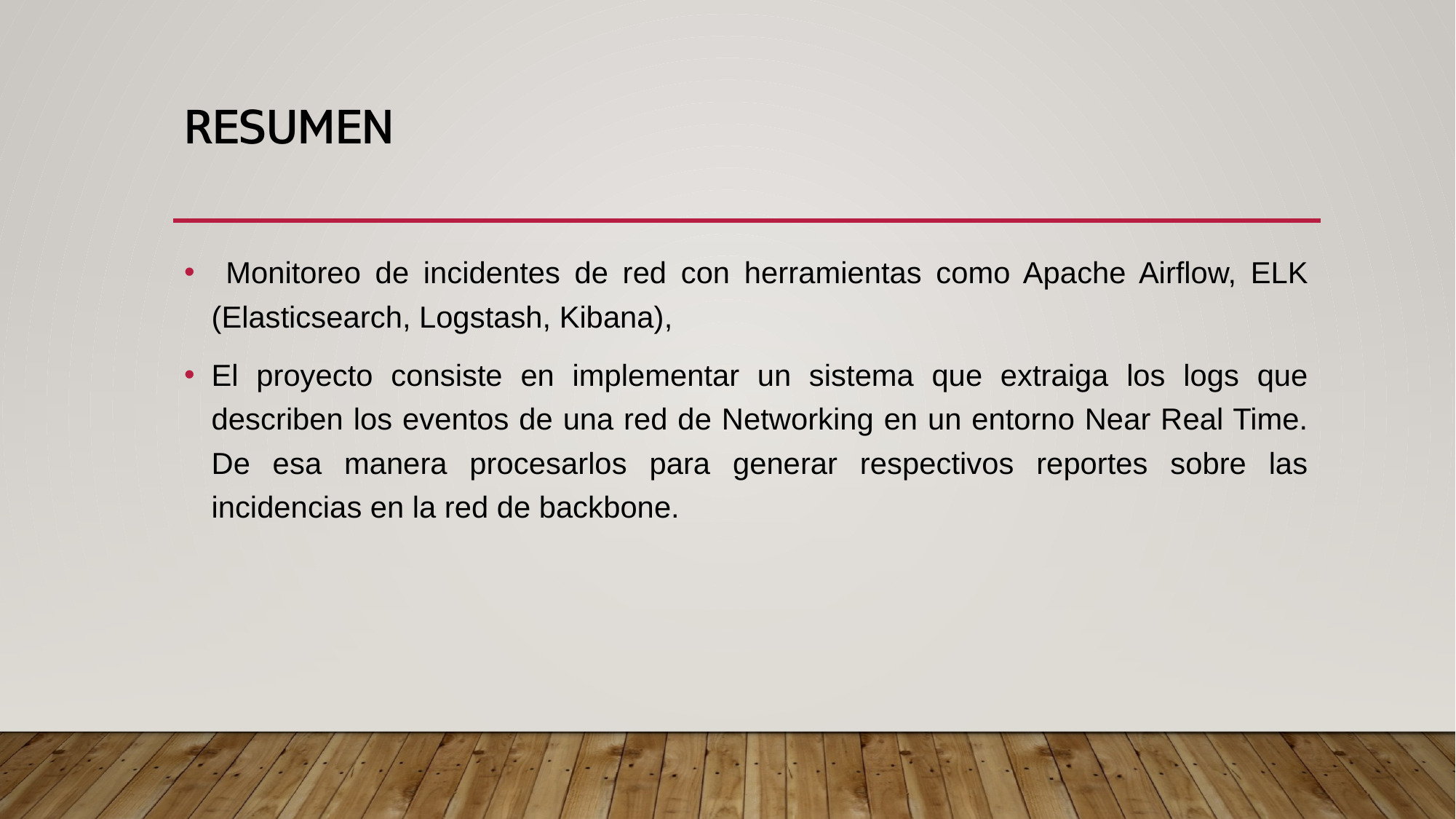

# RESUMEN
 Monitoreo de incidentes de red con herramientas como Apache Airflow, ELK (Elasticsearch, Logstash, Kibana),
El proyecto consiste en implementar un sistema que extraiga los logs que describen los eventos de una red de Networking en un entorno Near Real Time. De esa manera procesarlos para generar respectivos reportes sobre las incidencias en la red de backbone.